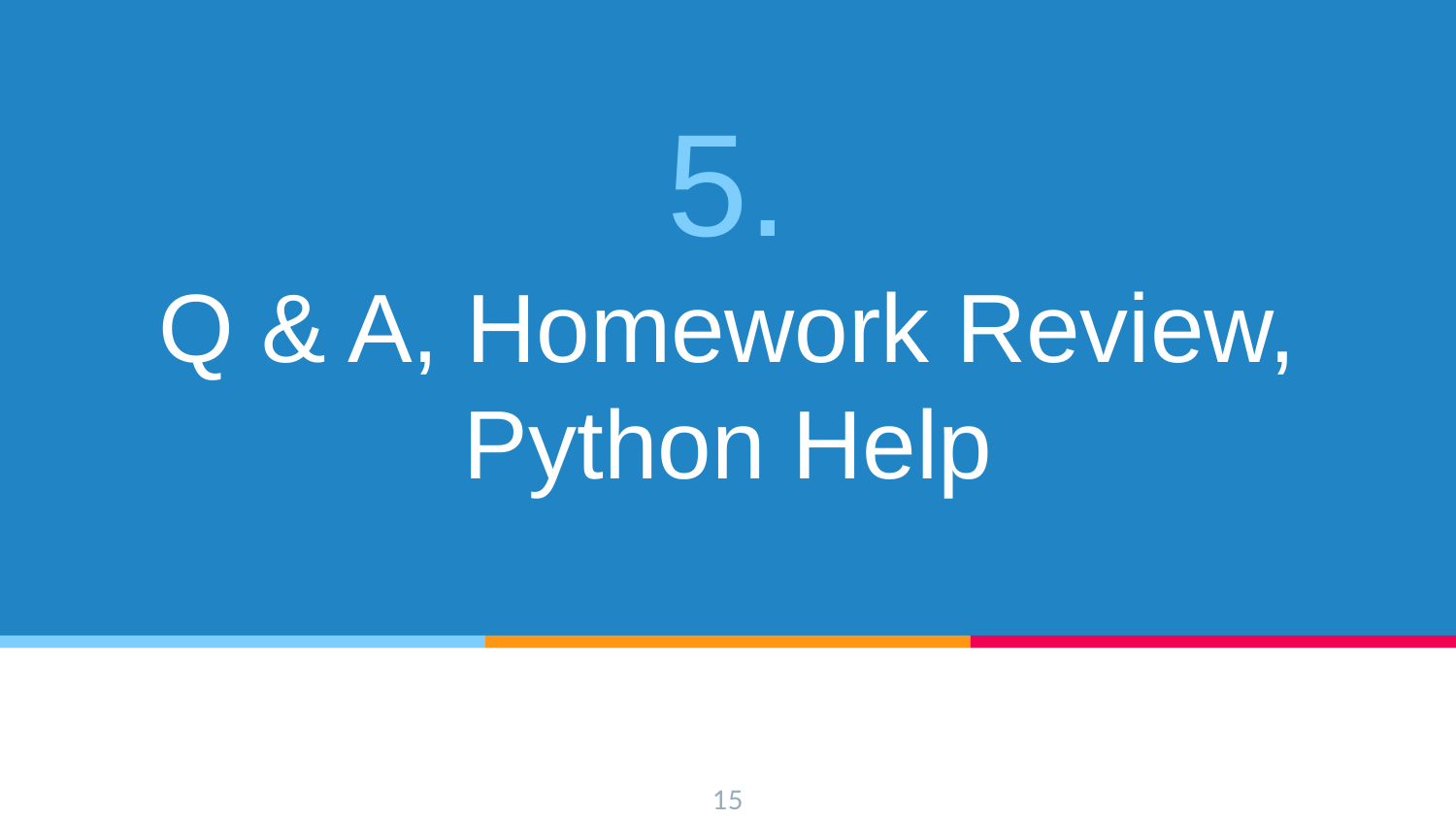

# 5.
Q & A, Homework Review, Python Help
15